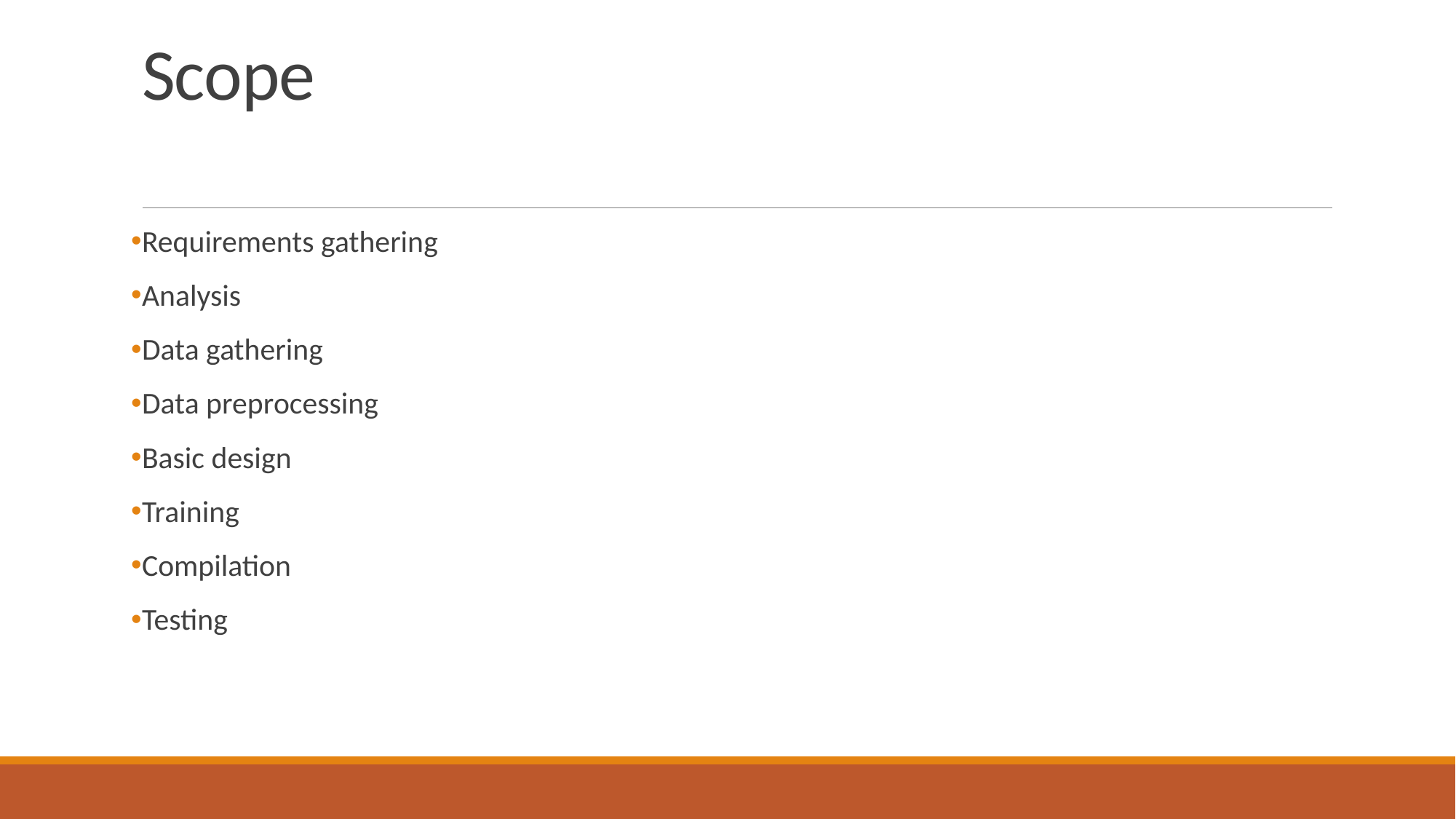

# Scope
Requirements gathering
Analysis
Data gathering
Data preprocessing
Basic design
Training
Compilation
Testing